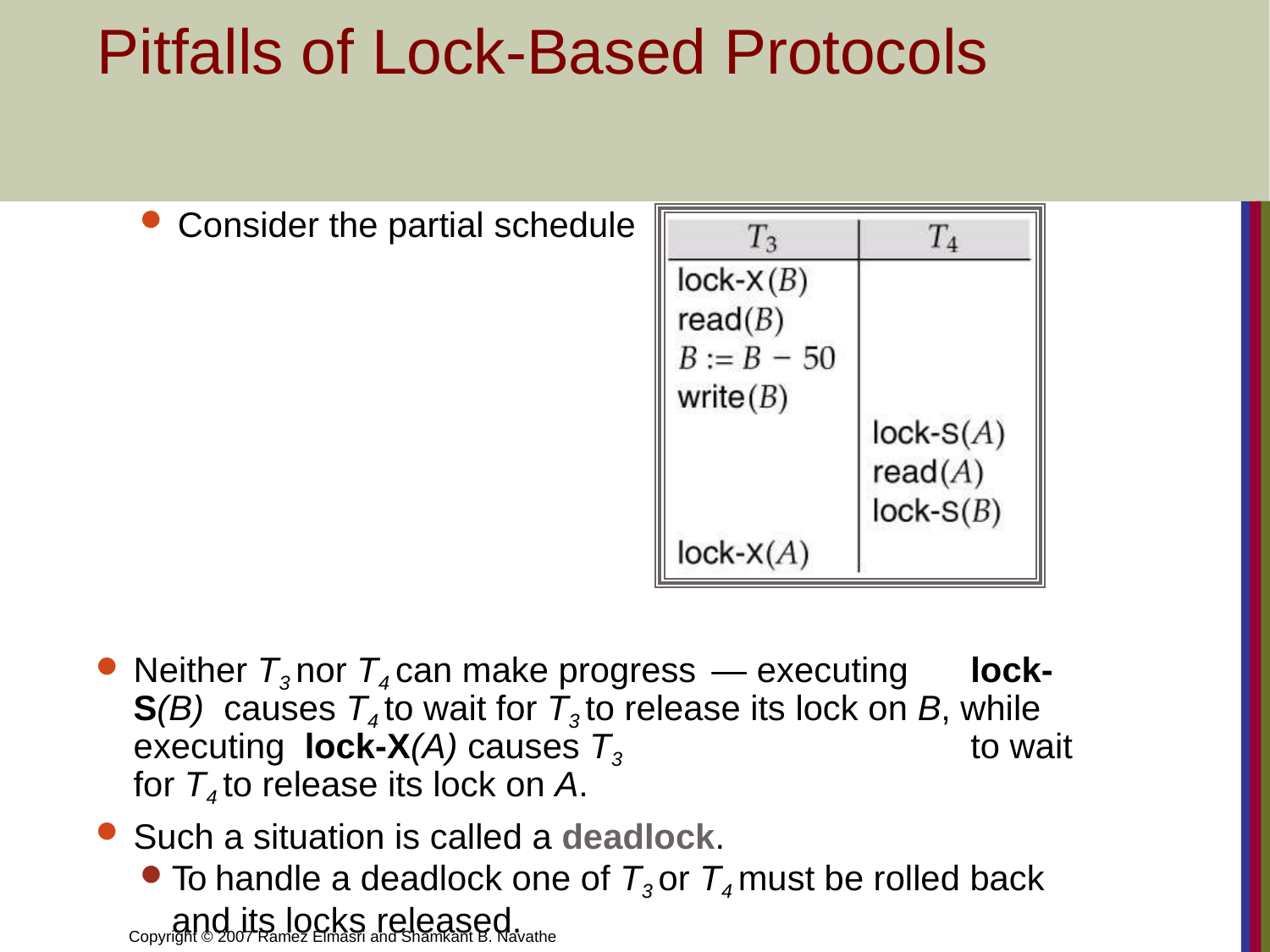

# Pitfalls of Lock-Based Protocols
Consider the partial schedule

Neither T3 nor T4 can make progress — executing	lock-S(B)  causes T4 to wait for T3 to release its lock on B, while executing  lock-X(A) causes T3	to wait for T4 to release its lock on A.
Such a situation is called a deadlock.
To handle a deadlock one of T3 or T4 must be rolled back  and its locks released.